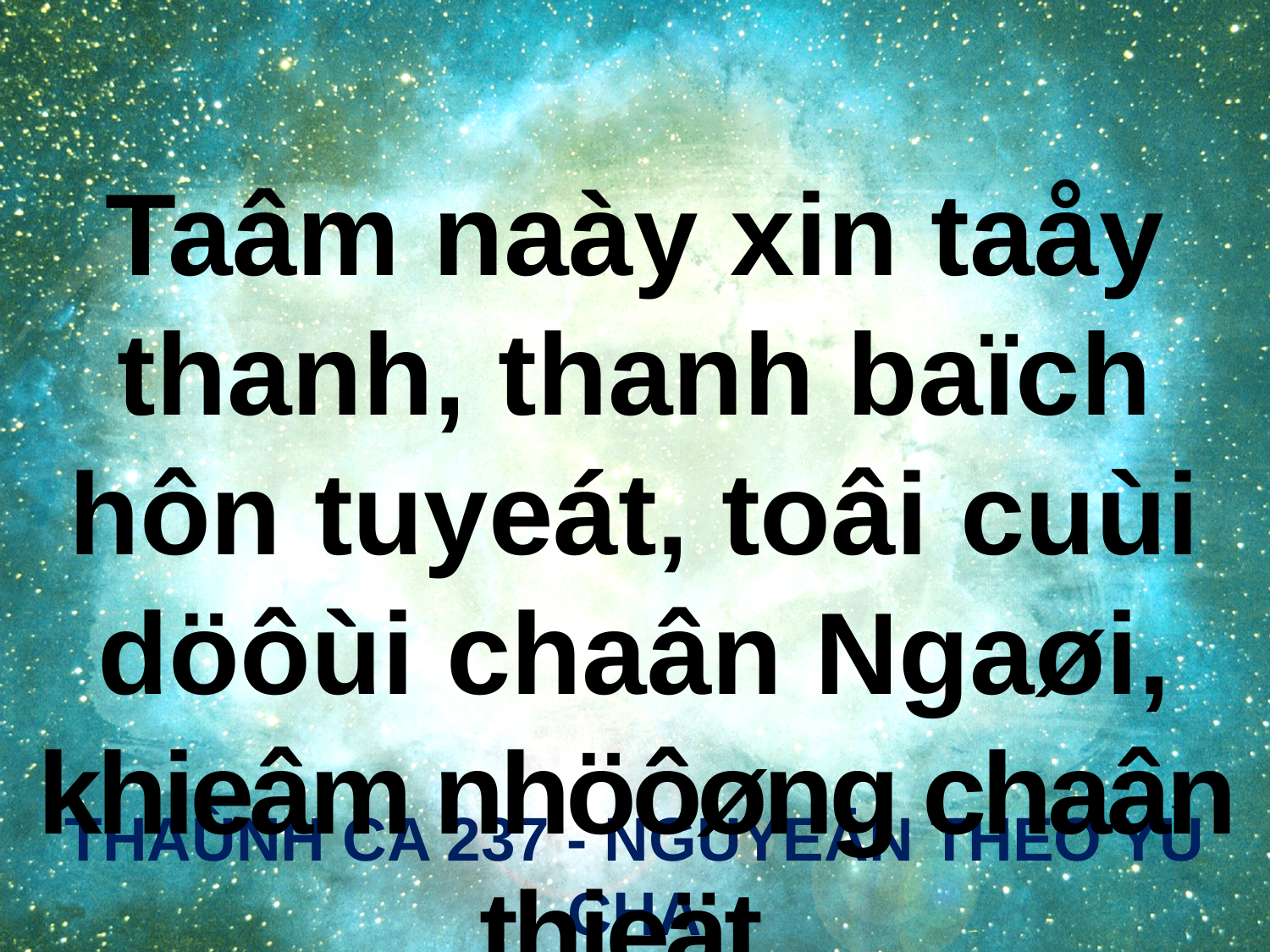

Taâm naày xin taåy thanh, thanh baïch hôn tuyeát, toâi cuùi döôùi chaân Ngaøi, khieâm nhöôøng chaân thieät.
THAÙNH CA 237 - NGUYEÄN THEO YÙ CHA